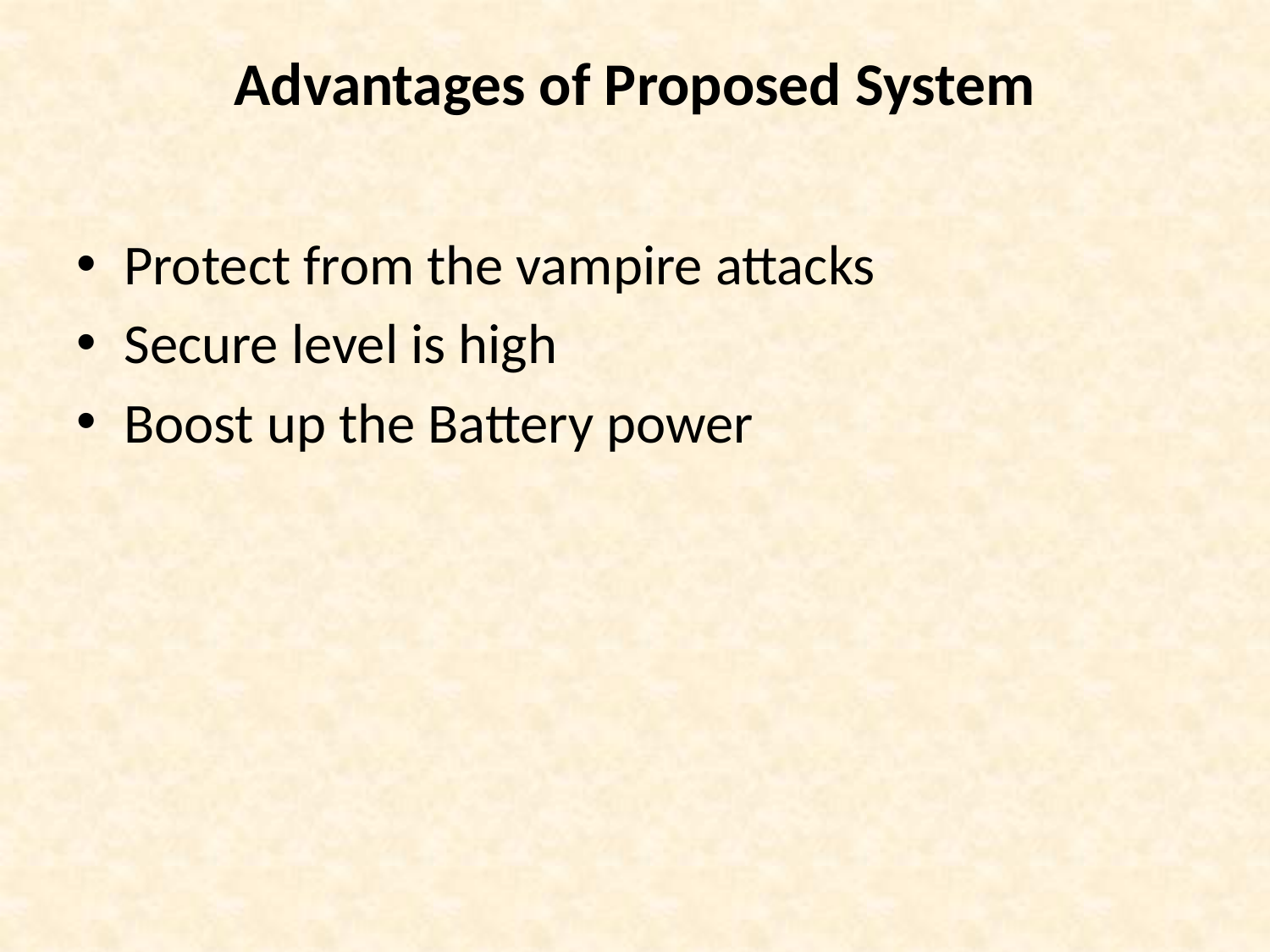

# Advantages of Proposed System
Protect from the vampire attacks
Secure level is high
Boost up the Battery power